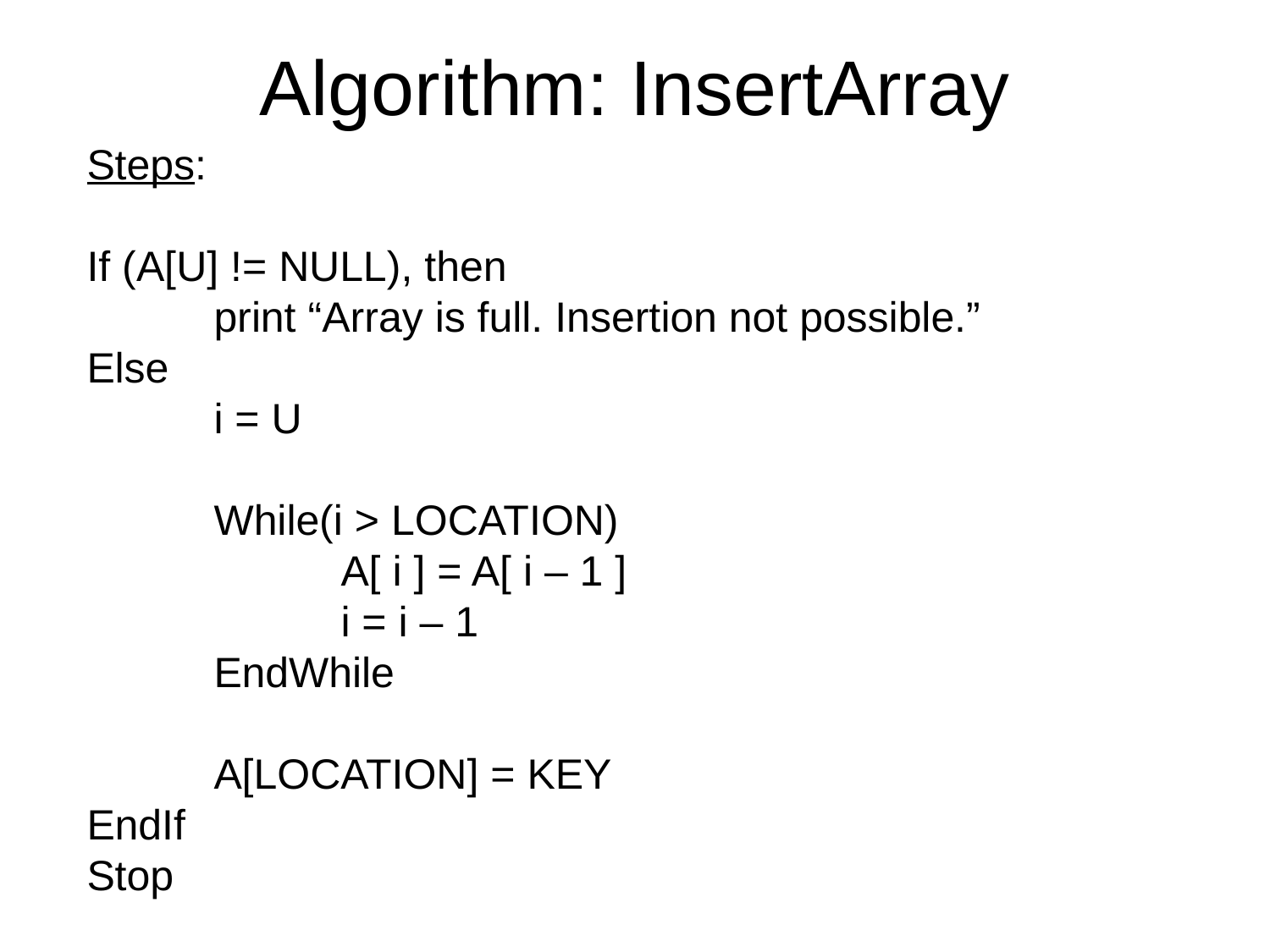

# Algorithm: InsertArray
Steps:

If (A[U] != NULL), then
	print “Array is full. Insertion not possible.”
Else
	i = U

	While(i > LOCATION)
		A[ i ] = A[ i – 1 ]
		i = i – 1
	EndWhile

	A[LOCATION] = KEY
EndIf
Stop